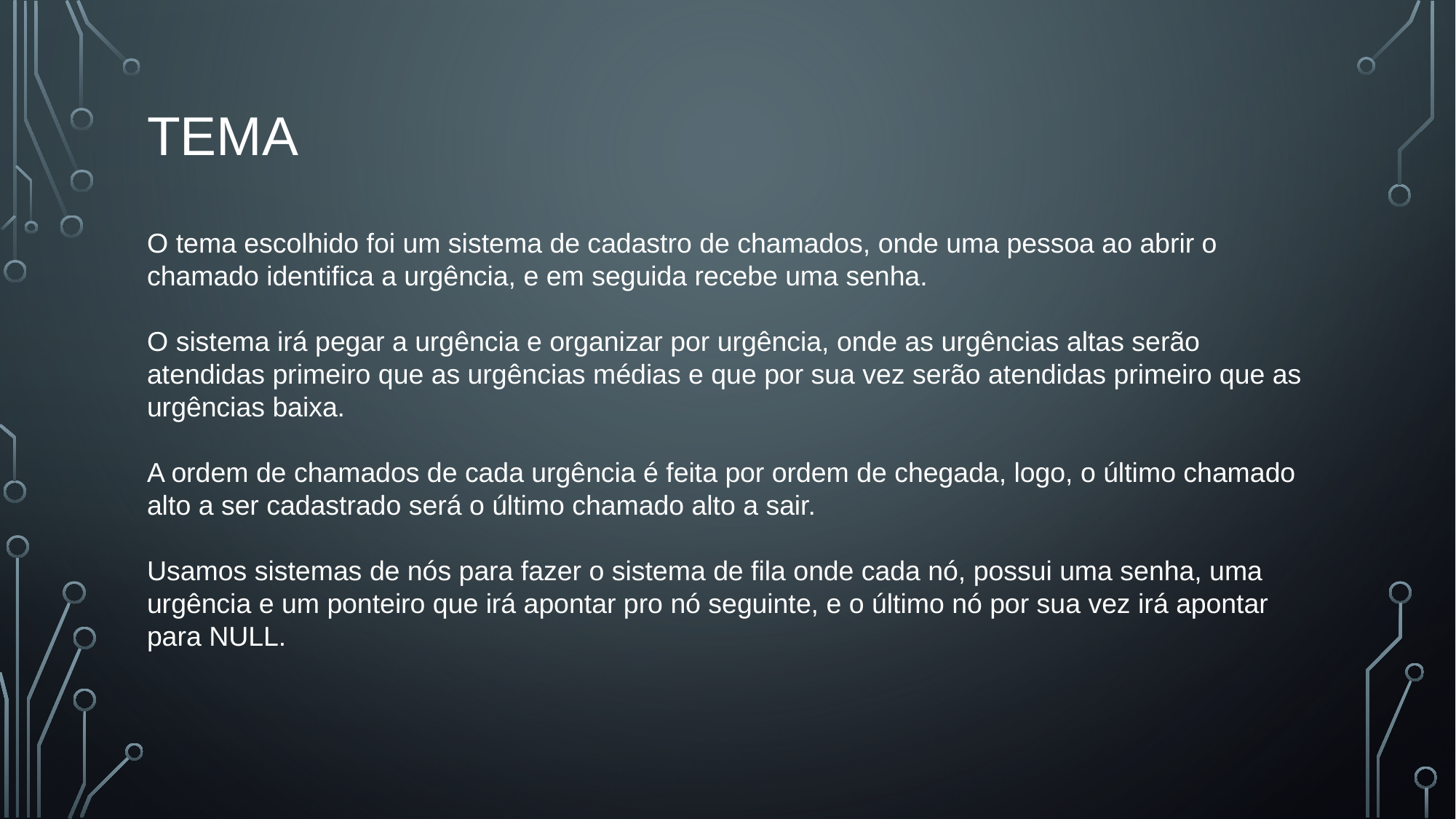

# tema
O tema escolhido foi um sistema de cadastro de chamados, onde uma pessoa ao abrir o chamado identifica a urgência, e em seguida recebe uma senha.

O sistema irá pegar a urgência e organizar por urgência, onde as urgências altas serão atendidas primeiro que as urgências médias e que por sua vez serão atendidas primeiro que as urgências baixa.

A ordem de chamados de cada urgência é feita por ordem de chegada, logo, o último chamado alto a ser cadastrado será o último chamado alto a sair.

Usamos sistemas de nós para fazer o sistema de fila onde cada nó, possui uma senha, uma urgência e um ponteiro que irá apontar pro nó seguinte, e o último nó por sua vez irá apontar para NULL.